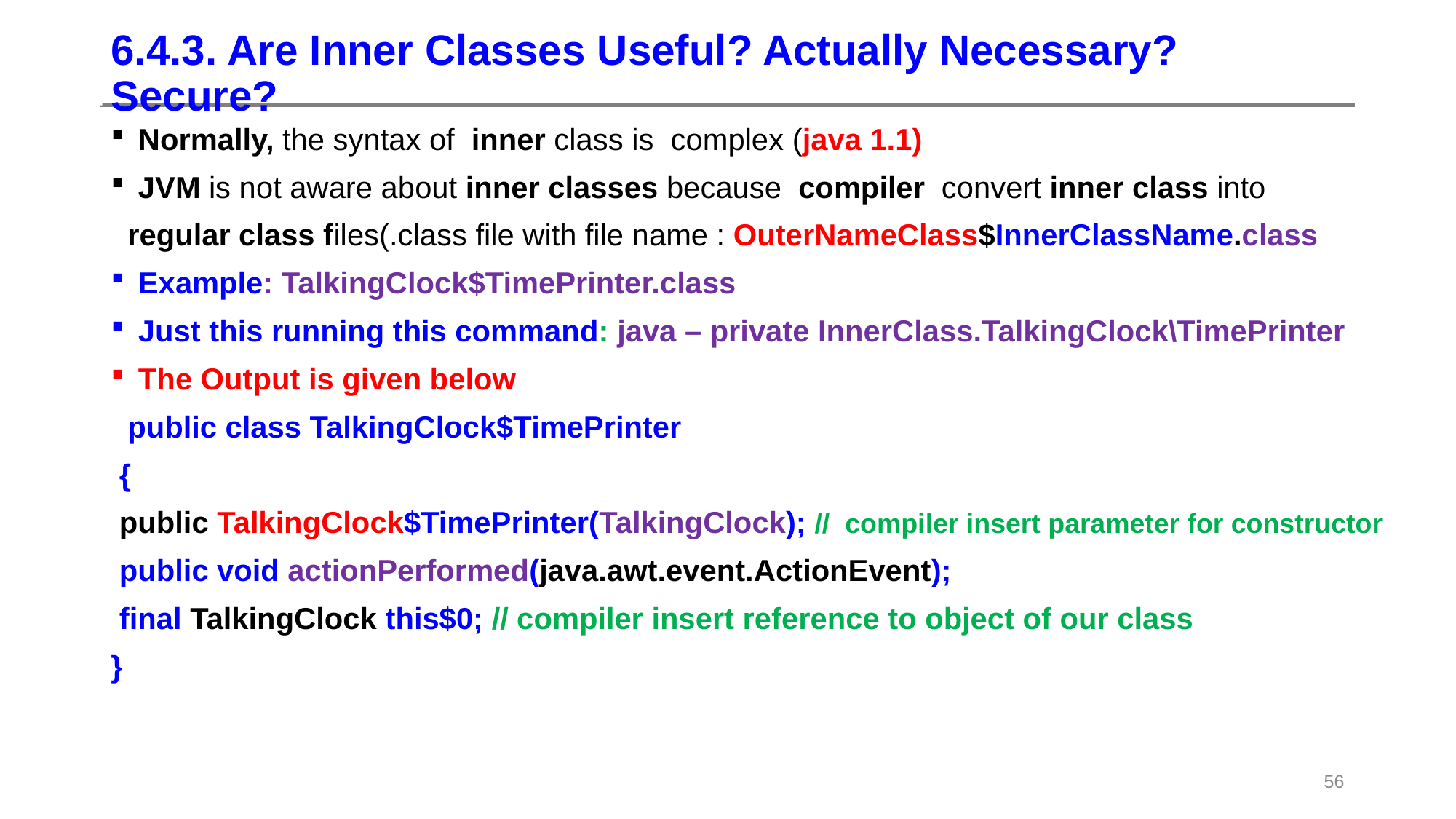

# 6.4.3. Are Inner Classes Useful? Actually Necessary? Secure?
Normally, the syntax of  inner class is  complex (java 1.1)
JVM is not aware about inner classes because  compiler  convert inner class into
  regular class files(.class file with file name : OuterNameClass$InnerClassName.class
Example: TalkingClock$TimePrinter.class
Just this running this command: java – private InnerClass.TalkingClock\TimePrinter
The Output is given below
  public class TalkingClock$TimePrinter
 {
 public TalkingClock$TimePrinter(TalkingClock); //  compiler insert parameter for constructor
 public void actionPerformed(java.awt.event.ActionEvent);
 final TalkingClock this$0; // compiler insert reference to object of our class
}

56